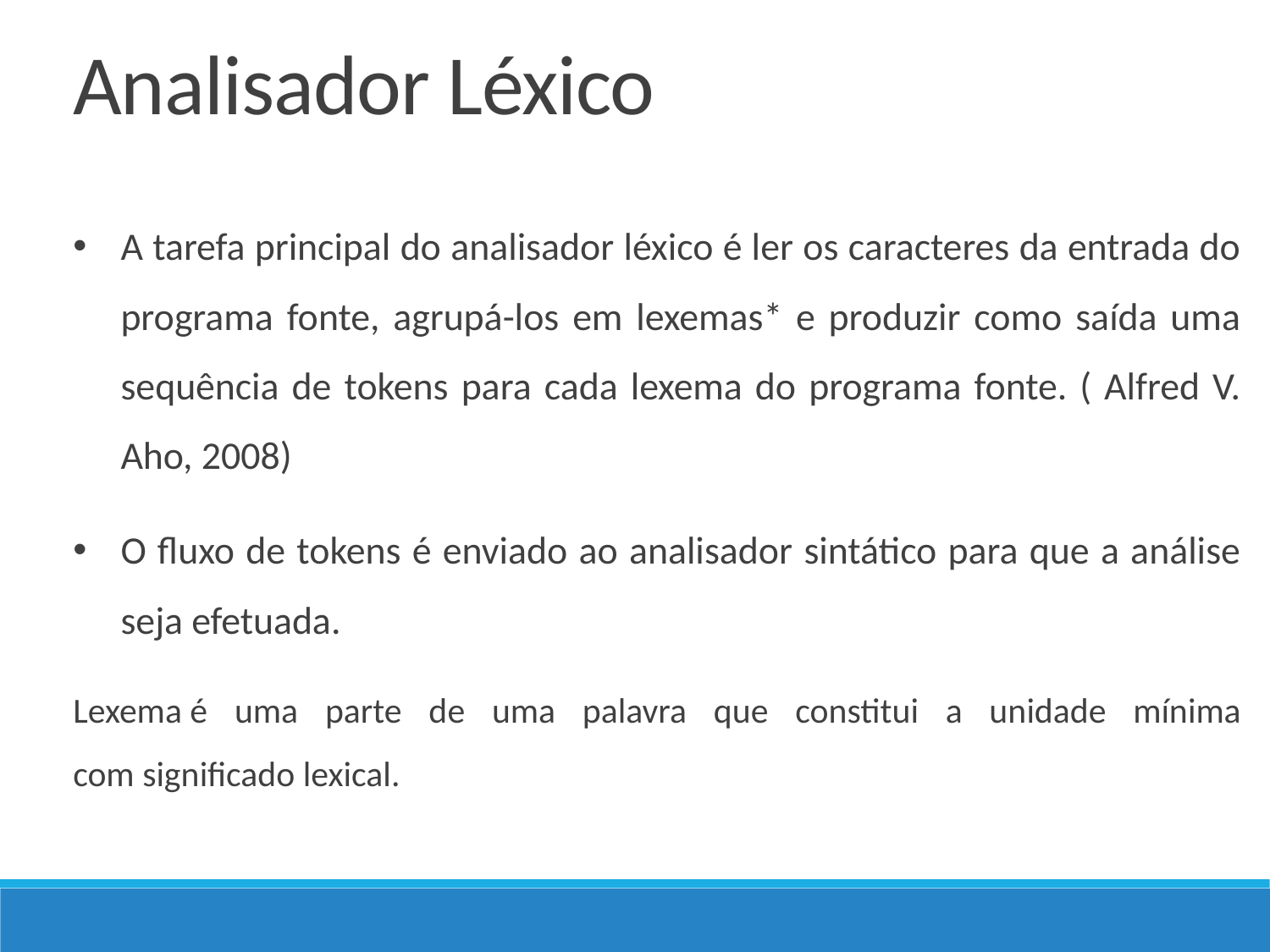

Analisador Léxico
A tarefa principal do analisador léxico é ler os caracteres da entrada do programa fonte, agrupá-los em lexemas* e produzir como saída uma sequência de tokens para cada lexema do programa fonte. ( Alfred V. Aho, 2008)
O fluxo de tokens é enviado ao analisador sintático para que a análise seja efetuada.
Lexema é uma parte de uma palavra que constitui a unidade mínima com significado lexical.